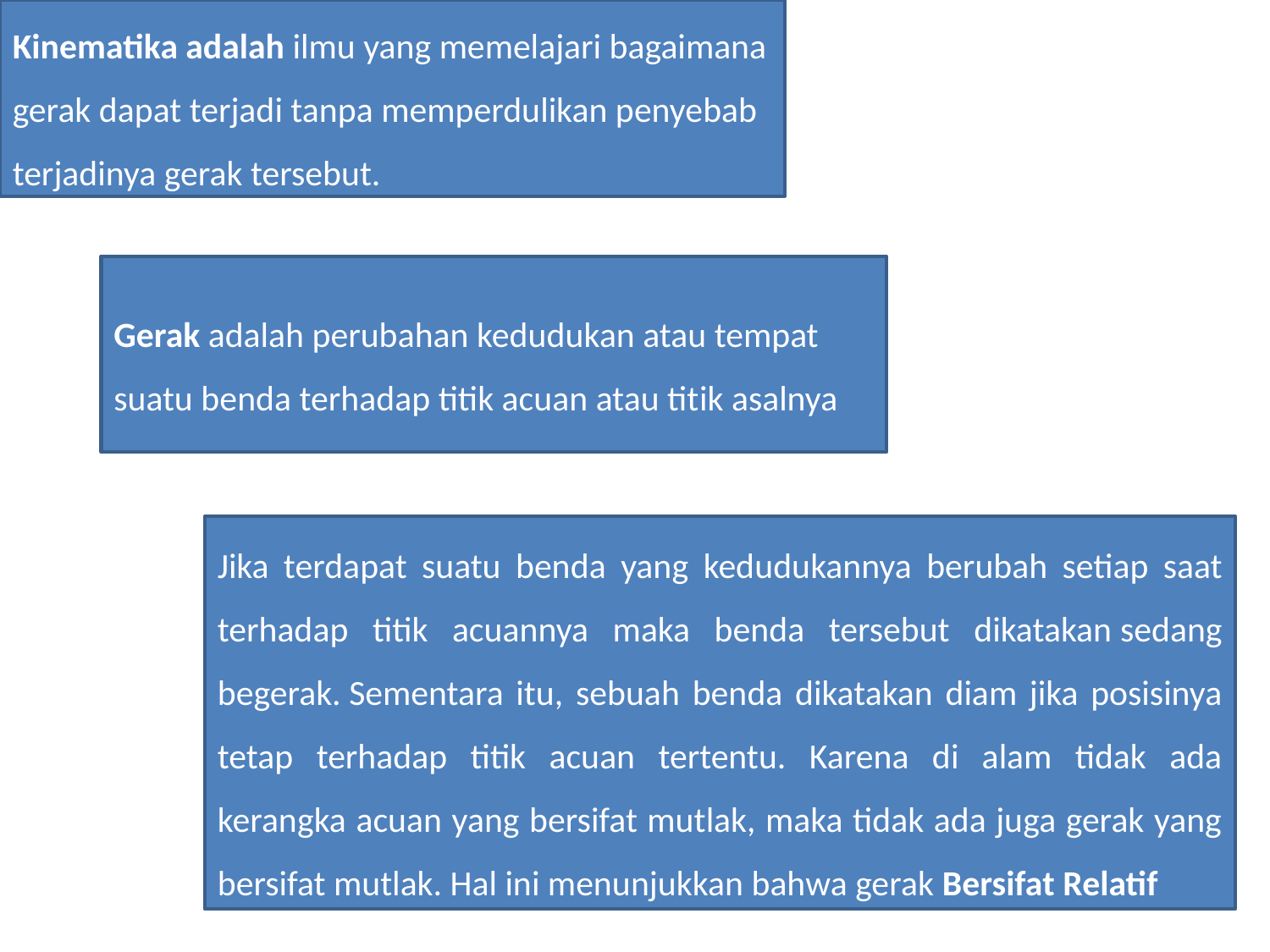

Kinematika adalah ilmu yang memelajari bagaimana gerak dapat terjadi tanpa memperdulikan penyebab terjadinya gerak tersebut.
Gerak adalah perubahan kedudukan atau tempat suatu benda terhadap titik acuan atau titik asalnya
Jika terdapat suatu benda yang kedudukannya berubah setiap saat terhadap titik acuannya maka benda tersebut dikatakan sedang begerak. Sementara itu, sebuah benda dikatakan diam jika posisinya tetap terhadap titik acuan tertentu. Karena di alam tidak ada kerangka acuan yang bersifat mutlak, maka tidak ada juga gerak yang bersifat mutlak. Hal ini menunjukkan bahwa gerak Bersifat Relatif